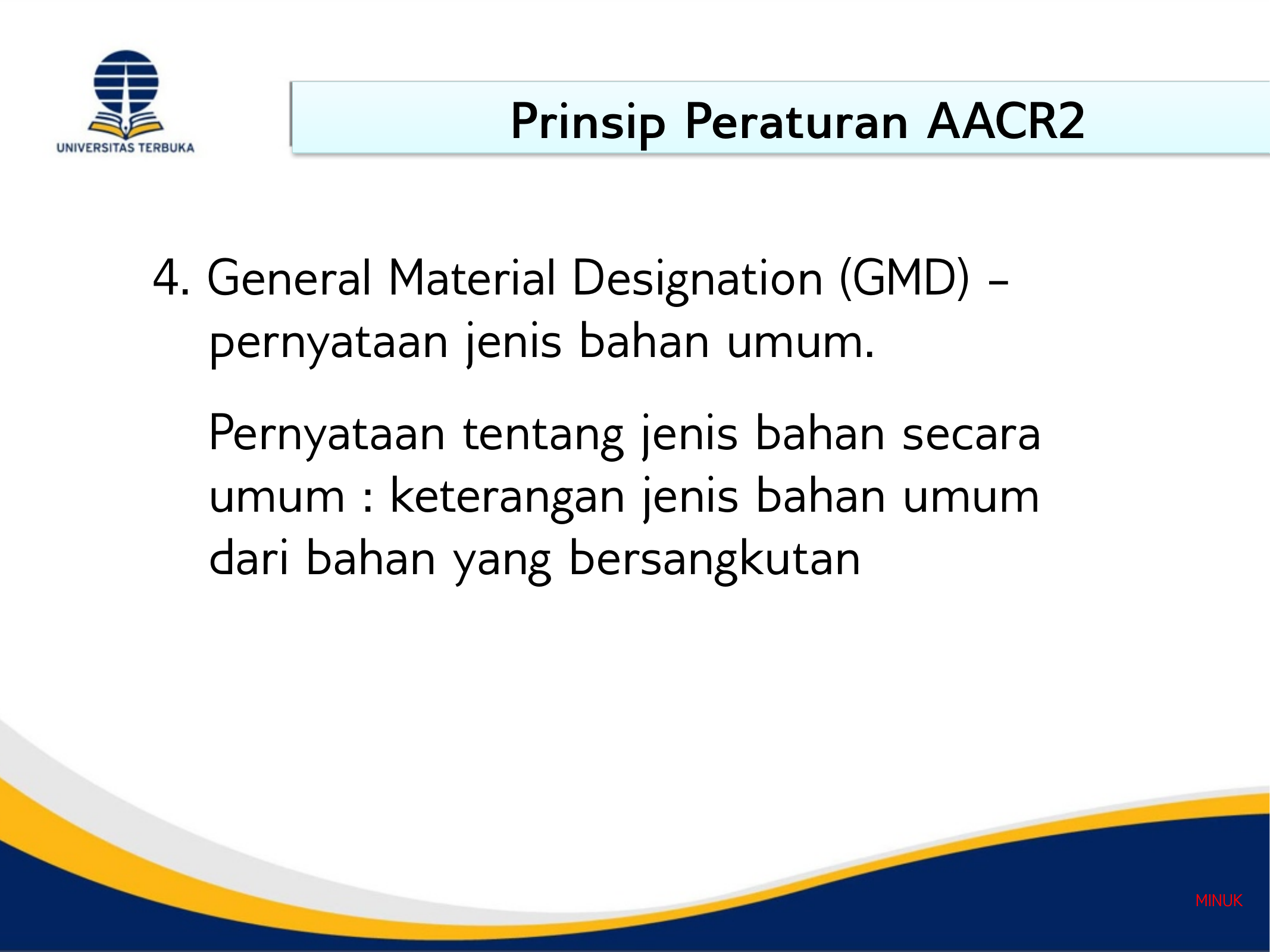

Prinsip Peraturan AACR2
4. General Material Designation (GMD) – pernyataan jenis bahan umum.
	Pernyataan tentang jenis bahan secara umum : keterangan jenis bahan umum dari bahan yang bersangkutan
MINUK